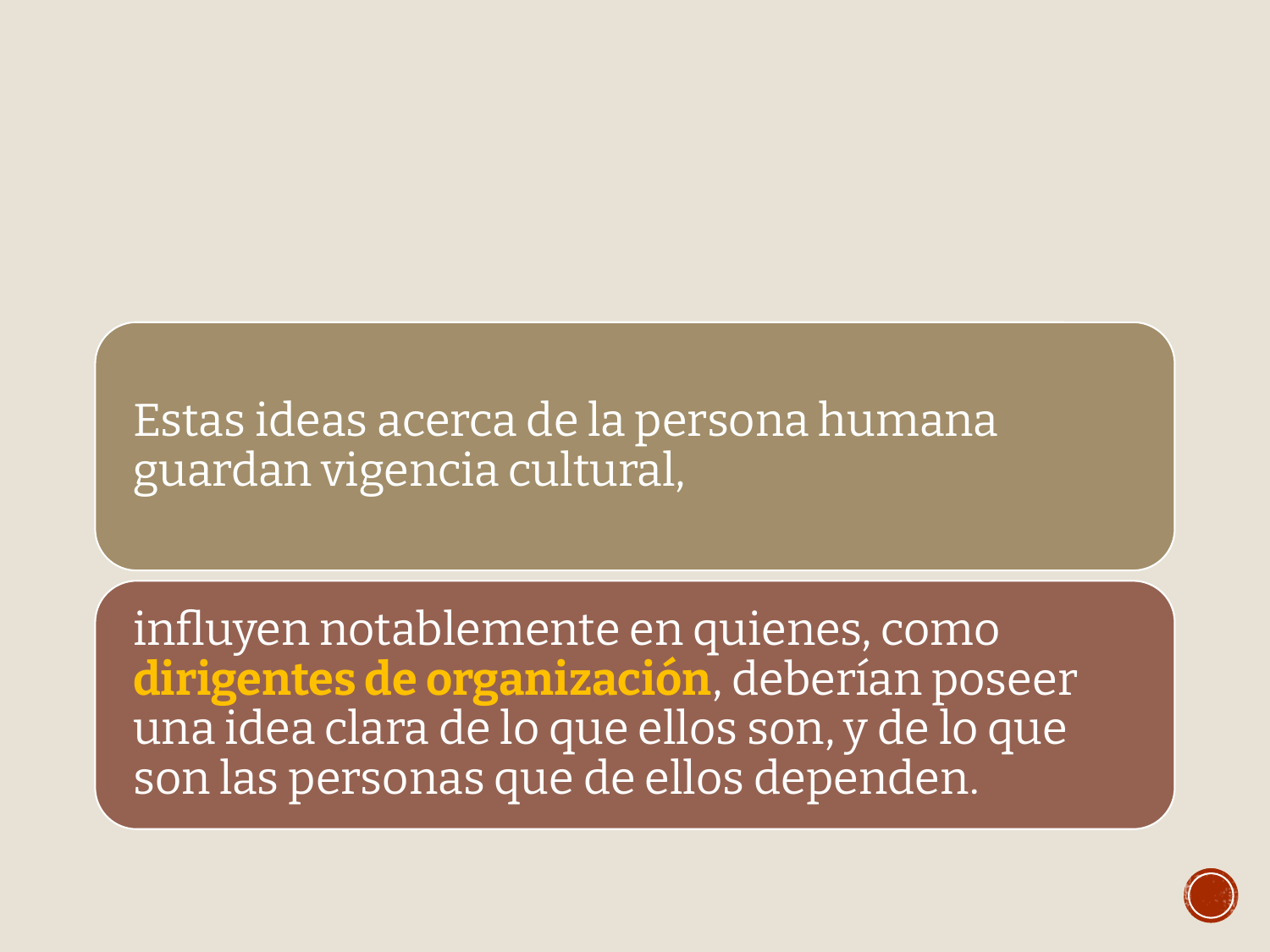

#
Estas ideas acerca de la persona humana guardan vigencia cultural,
influyen notablemente en quienes, como dirigentes de organización, deberían poseer una idea clara de lo que ellos son, y de lo que son las personas que de ellos dependen.